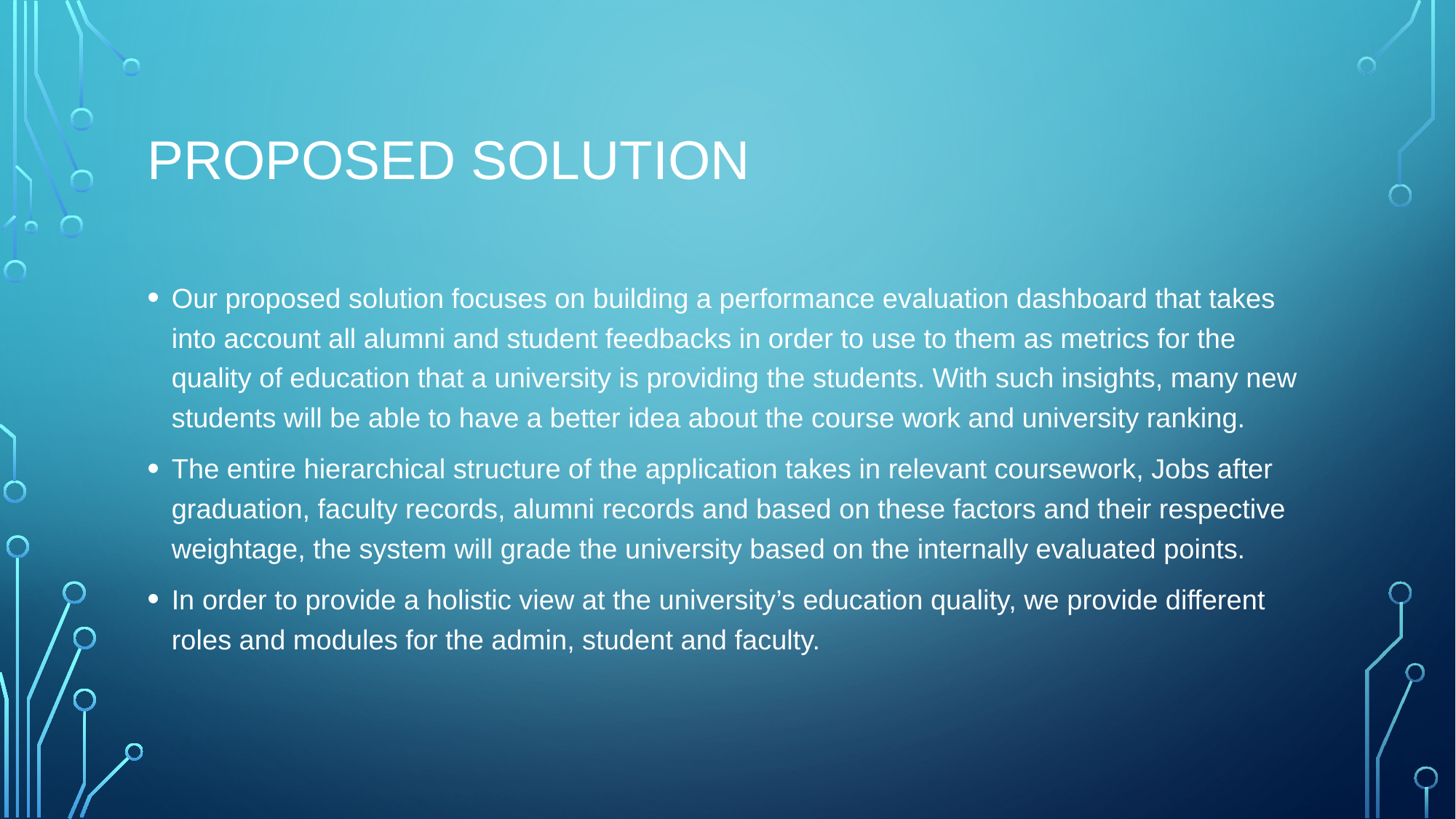

# Proposed Solution
Our proposed solution focuses on building a performance evaluation dashboard that takes into account all alumni and student feedbacks in order to use to them as metrics for the quality of education that a university is providing the students. With such insights, many new students will be able to have a better idea about the course work and university ranking.
The entire hierarchical structure of the application takes in relevant coursework, Jobs after graduation, faculty records, alumni records and based on these factors and their respective weightage, the system will grade the university based on the internally evaluated points.
In order to provide a holistic view at the university’s education quality, we provide different roles and modules for the admin, student and faculty.